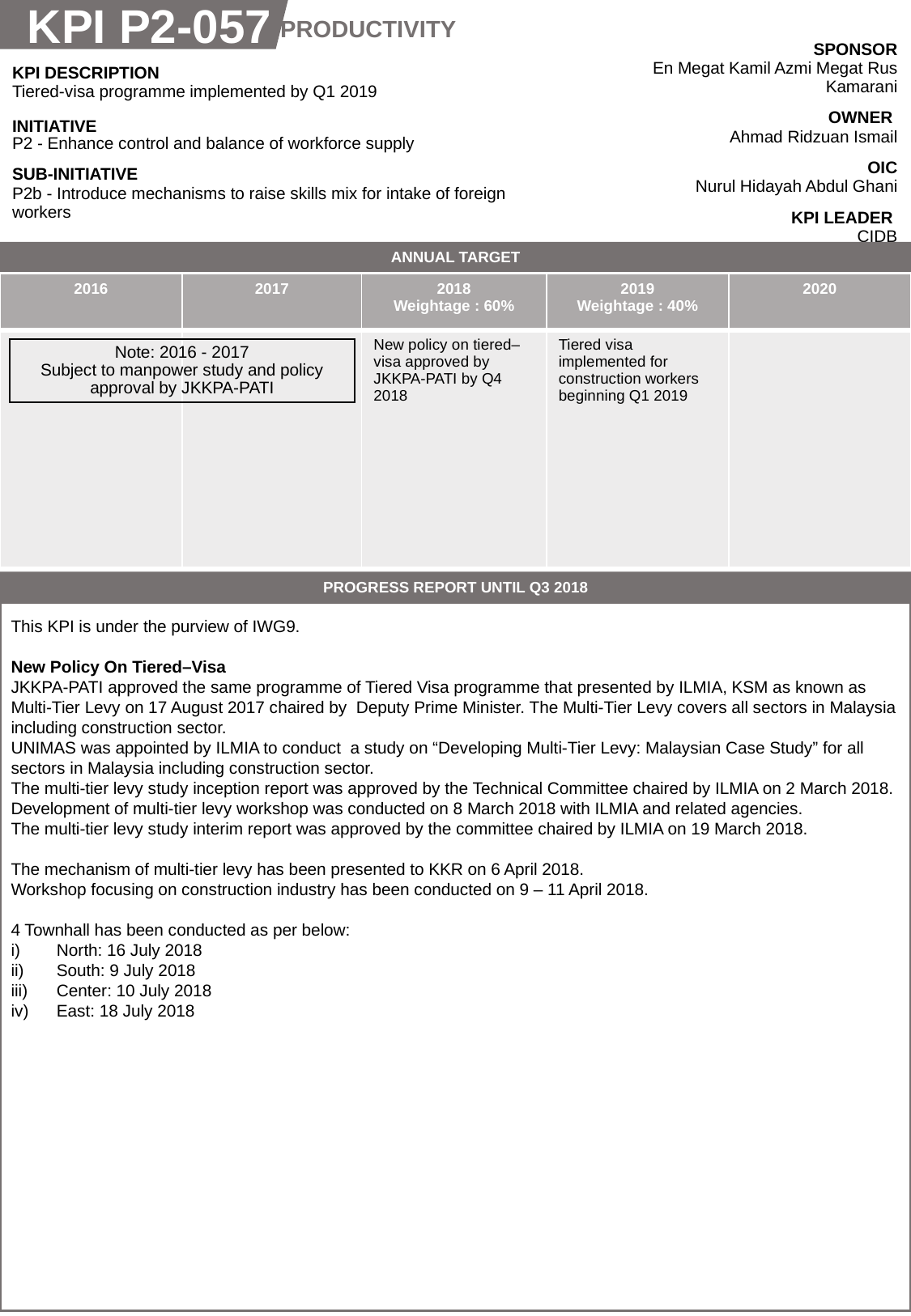

KPI P2-057
PRODUCTIVITY
| SPONSOR En Megat Kamil Azmi Megat Rus Kamarani |
| --- |
| OWNER Ahmad Ridzuan Ismail |
| OIC Nurul Hidayah Abdul Ghani |
| KPI LEADER CIDB |
| KPI DESCRIPTION Tiered-visa programme implemented by Q1 2019 |
| --- |
| INITIATIVE P2 - Enhance control and balance of workforce supply |
| SUB-INITIATIVE P2b - Introduce mechanisms to raise skills mix for intake of foreign workers |
ANNUAL TARGET
| 2016 | 2017 | 2018 Weightage : 60% | 2019 Weightage : 40% | 2020 |
| --- | --- | --- | --- | --- |
|  |  | New policy on tiered–visa approved by JKKPA-PATI by Q4 2018 | Tiered visa implemented for construction workers beginning Q1 2019 |  |
Note: 2016 - 2017
Subject to manpower study and policy approval by JKKPA-PATI
PROGRESS REPORT UNTIL Q3 2018

This KPI is under the purview of IWG9.

New Policy On Tiered–Visa
JKKPA-PATI approved the same programme of Tiered Visa programme that presented by ILMIA, KSM as known as Multi-Tier Levy on 17 August 2017 chaired by  Deputy Prime Minister. The Multi-Tier Levy covers all sectors in Malaysia including construction sector.
UNIMAS was appointed by ILMIA to conduct  a study on “Developing Multi-Tier Levy: Malaysian Case Study” for all sectors in Malaysia including construction sector.
The multi-tier levy study inception report was approved by the Technical Committee chaired by ILMIA on 2 March 2018.
Development of multi-tier levy workshop was conducted on 8 March 2018 with ILMIA and related agencies.
The multi-tier levy study interim report was approved by the committee chaired by ILMIA on 19 March 2018.

The mechanism of multi-tier levy has been presented to KKR on 6 April 2018.
Workshop focusing on construction industry has been conducted on 9 – 11 April 2018.

4 Townhall has been conducted as per below:
North: 16 July 2018
South: 9 July 2018
Center: 10 July 2018
East: 18 July 2018